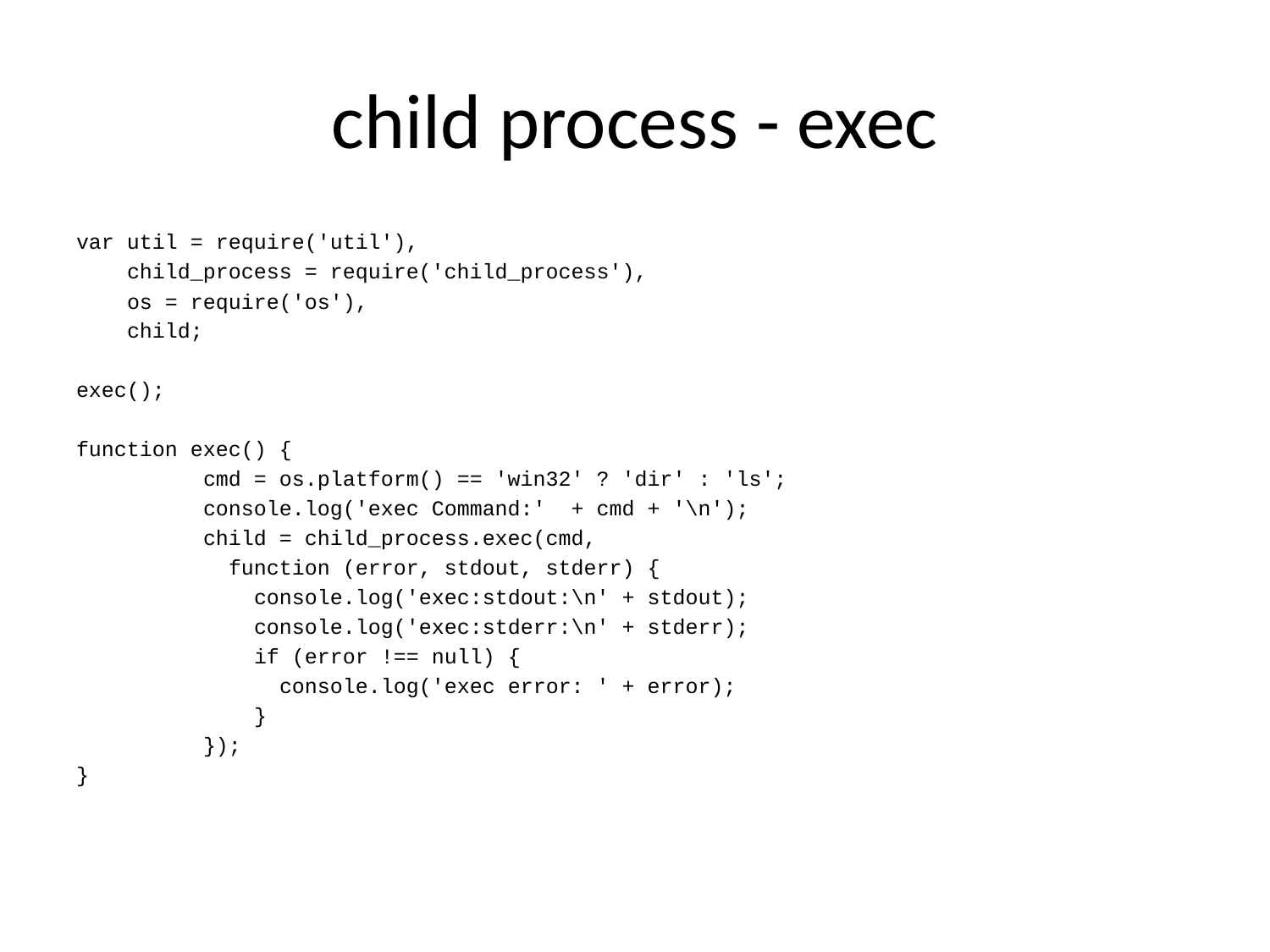

# child process - exec
var util = require('util'),
    child_process = require('child_process'),
    os = require('os'),
    child;

exec();

function exec() {
	cmd = os.platform() == 'win32' ? 'dir' : 'ls';
	console.log('exec Command:'  + cmd + '\n');
	child = child_process.exec(cmd,
	  function (error, stdout, stderr) {
	    console.log('exec:stdout:\n' + stdout);
	    console.log('exec:stderr:\n' + stderr);
	    if (error !== null) {
	      console.log('exec error: ' + error);
	    }
	});
}